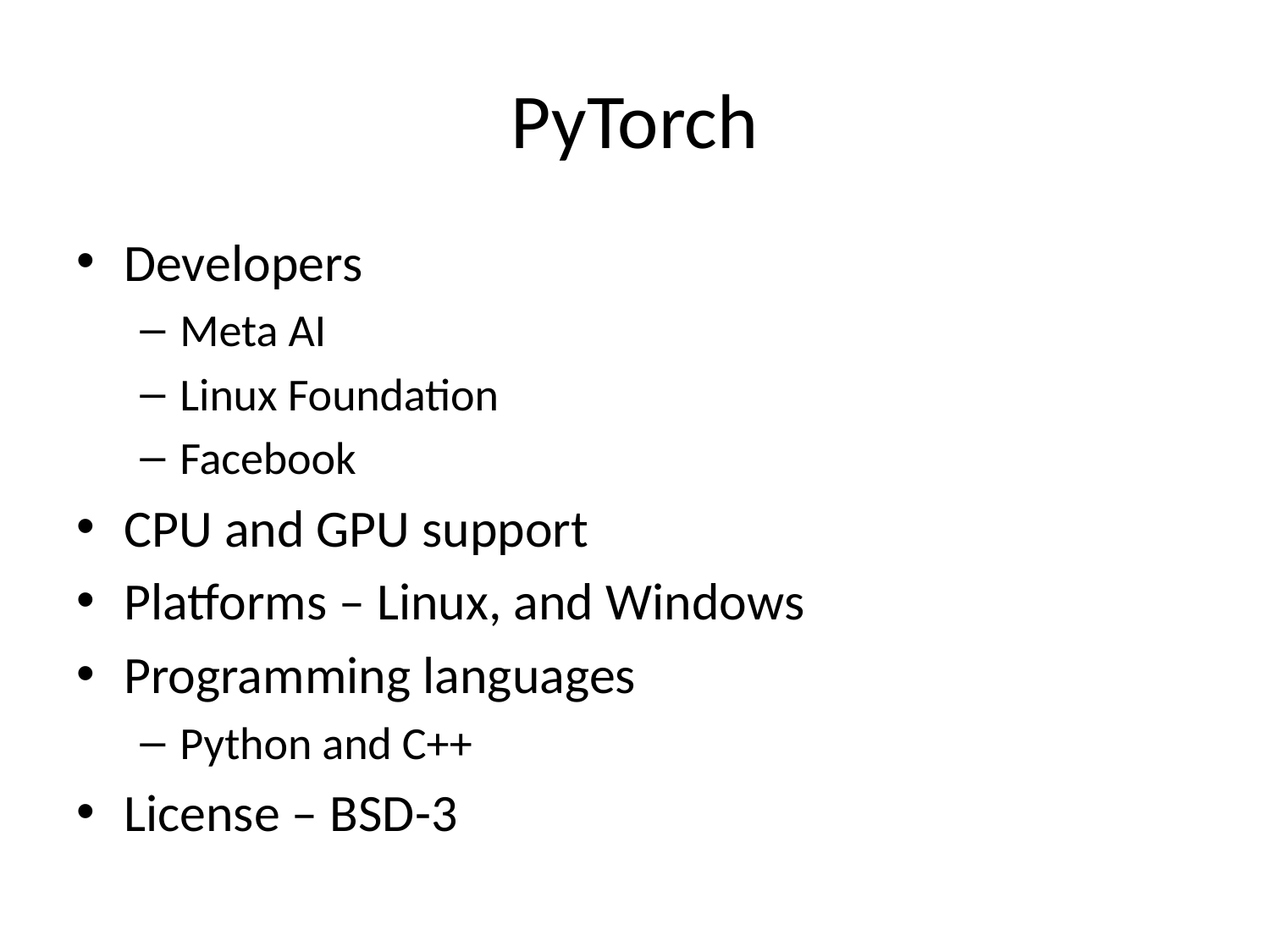

# PyTorch
Developers
Meta AI
Linux Foundation
Facebook
CPU and GPU support
Platforms – Linux, and Windows
Programming languages
Python and C++
License – BSD-3